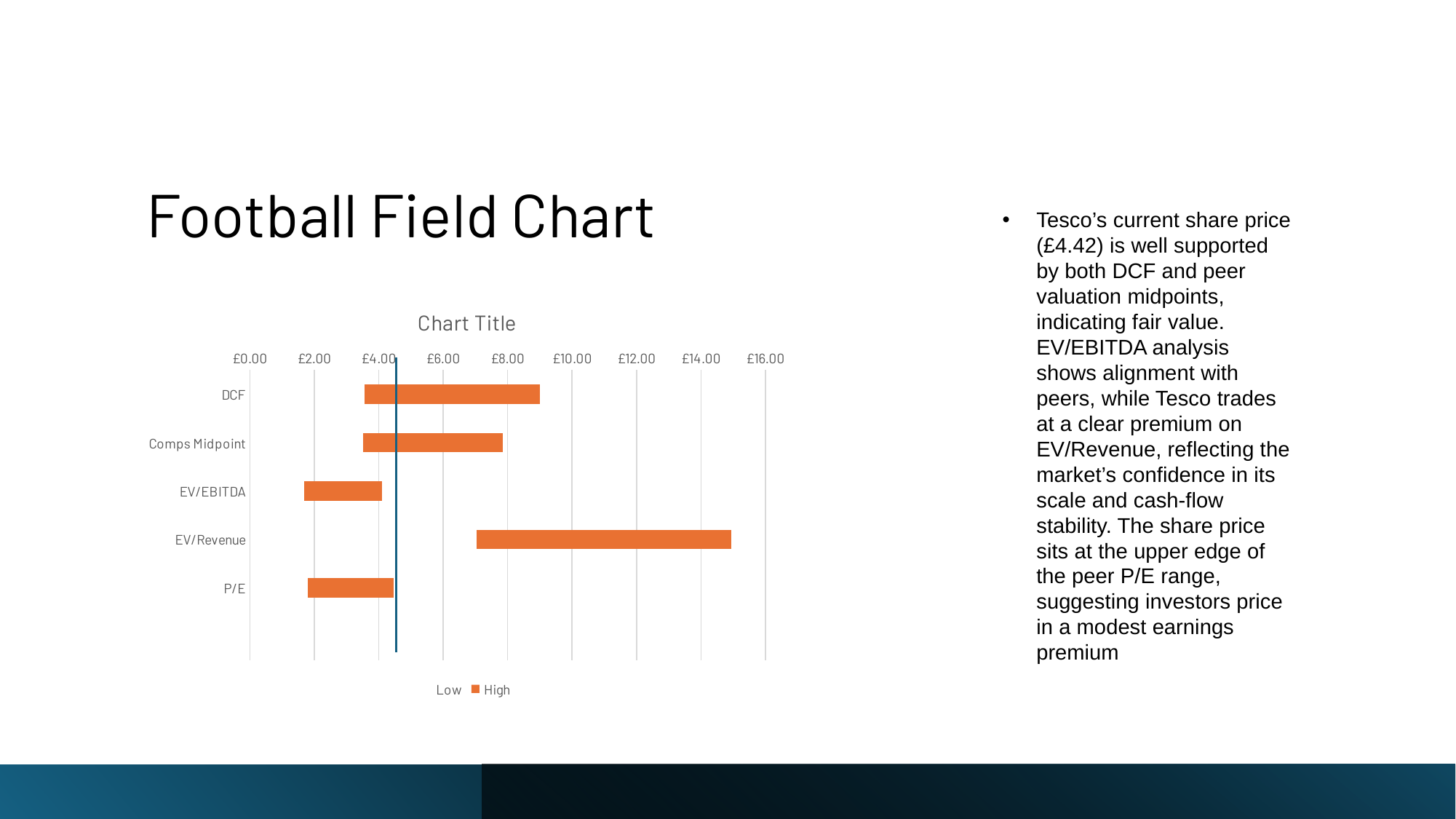

# Football Field Chart
Tesco’s current share price (£4.42) is well supported by both DCF and peer valuation midpoints, indicating fair value. EV/EBITDA analysis shows alignment with peers, while Tesco trades at a clear premium on EV/Revenue, reflecting the market’s confidence in its scale and cash-flow stability. The share price sits at the upper edge of the peer P/E range, suggesting investors price in a modest earnings premium

### Chart:

| Category | Low | High |
|---|---|---|
| DCF | 3.57 | 5.44 |
| Comps Midpoint | 3.51 | 4.33 |
| EV/EBITDA | 1.69 | 2.42 |
| EV/Revenue | 7.04 | 7.89 |
| P/E | 1.79 | 2.68 |